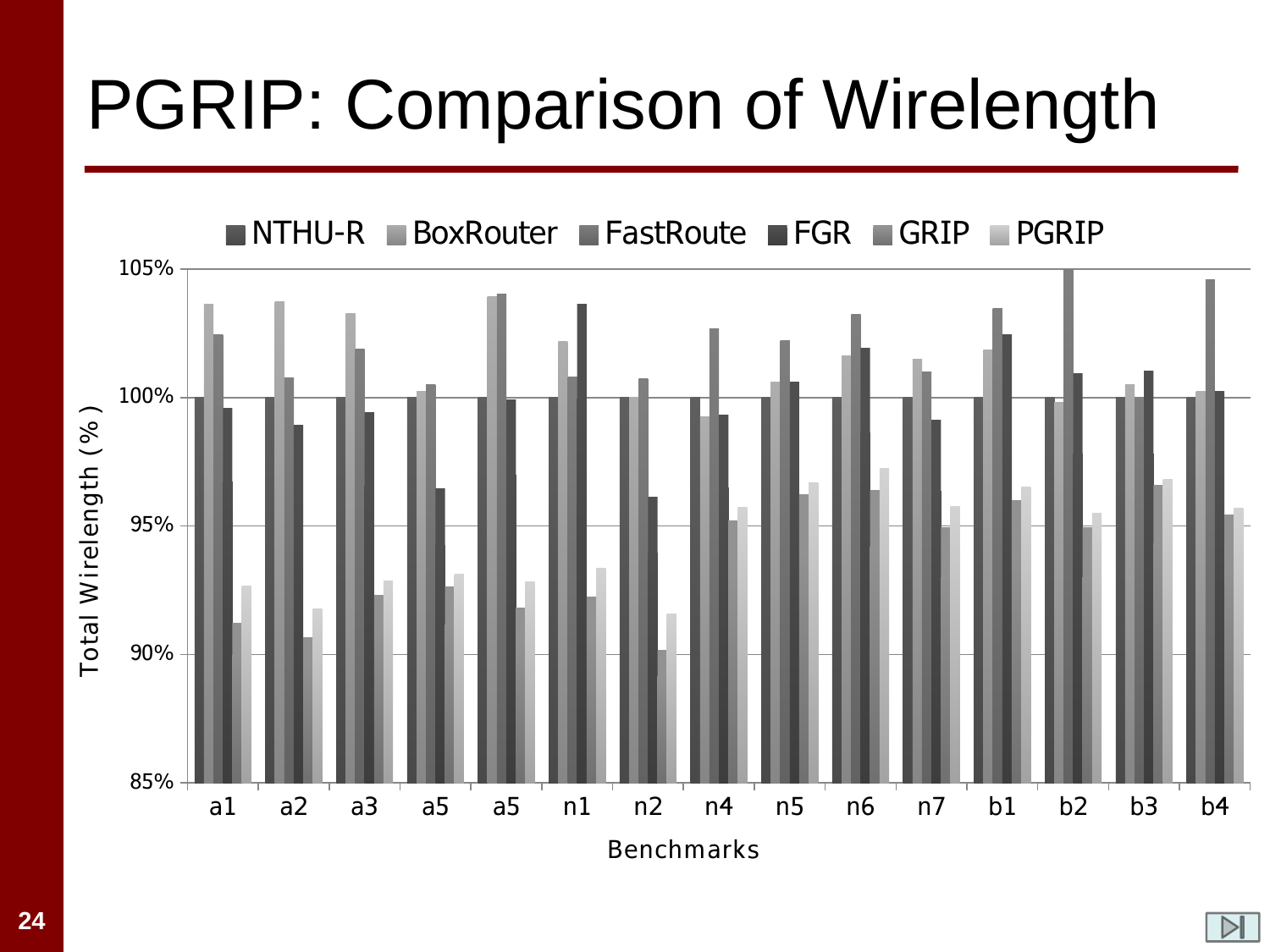

# PGRIP: Comparison of Wirelength

### Chart

| Category | NTHU-R | BoxRouter | FastRoute | FGR | GRIP | PGRIP |
|---|---|---|---|---|---|---|
| a1 | 1.0 | 1.0363697781781318 | 1.0246593852043644 | 0.9959464024321586 | 0.9120594527643286 | 0.9266974439815336 |
| a2 | 1.0 | 1.037411971830986 | 1.0075924295774648 | 0.9891065140845071 | 0.9066901408450706 | 0.9176936619718311 |
| a3 | 1.0 | 1.0327126070503878 | 1.0187711611232841 | 0.9941246763592938 | 0.9231228838876715 | 0.9285998805018945 |
| a5 | 1.0 | 1.002311952255493 | 1.0051615678262271 | 0.9643529222001187 | 0.9263938921447412 | 0.9312328619818243 |
| a5 | 1.0 | 1.0393189330463541 | 1.040202936428632 | 0.9992313014067176 | 0.9182104696748405 | 0.9282035513875009 |
| n1 | 1.0 | 1.0217678100263852 | 1.0081354441512804 | 1.0362796833773078 | 0.9223834652594546 | 0.9333773087071217 |
| n2 | 1.0 | 1.0000742776498501 | 1.0074277649855161 | 0.9611527891257495 | 0.9017306692416253 | 0.9158434227141079 |
| n4 | 1.0 | 0.992411467116355 | 1.026674842863713 | 0.9933312892840717 | 0.9520159435842404 | 0.9573815728959065 |
| n5 | 1.0 | 1.0058727005786336 | 1.0221953536574788 | 1.0059590638224372 | 0.9620865359702906 | 0.9668365143794829 |
| n6 | 1.0 | 1.0161682401492438 | 1.032393012606705 | 1.0192775171010233 | 0.9638758550511644 | 0.9723557012832836 |
| n7 | 1.0 | 1.0148294891750378 | 1.0100749964624298 | 0.9911702278194424 | 0.949483514928541 | 0.957690674968165 |
| b1 | 1.0 | 1.0184092940125098 | 1.0346738159070599 | 1.0246648793565682 | 0.9597855227882037 | 0.9651474530831149 |
| b2 | 1.0 | 0.9981234131802625 | 1.055193729992273 | 1.0092725466387074 | 0.9493321558670909 | 0.9548515288663205 |
| b3 | 1.0 | 1.00497398224671 | 1.0001530456075909 | 1.01017753290481 | 0.9657177838996021 | 0.968013468013468 |
| b4 | 1.0 | 1.0022506925207757 | 1.045922783933518 | 1.0025536703601108 | 0.9543801939058172 | 0.9569771468144046 |